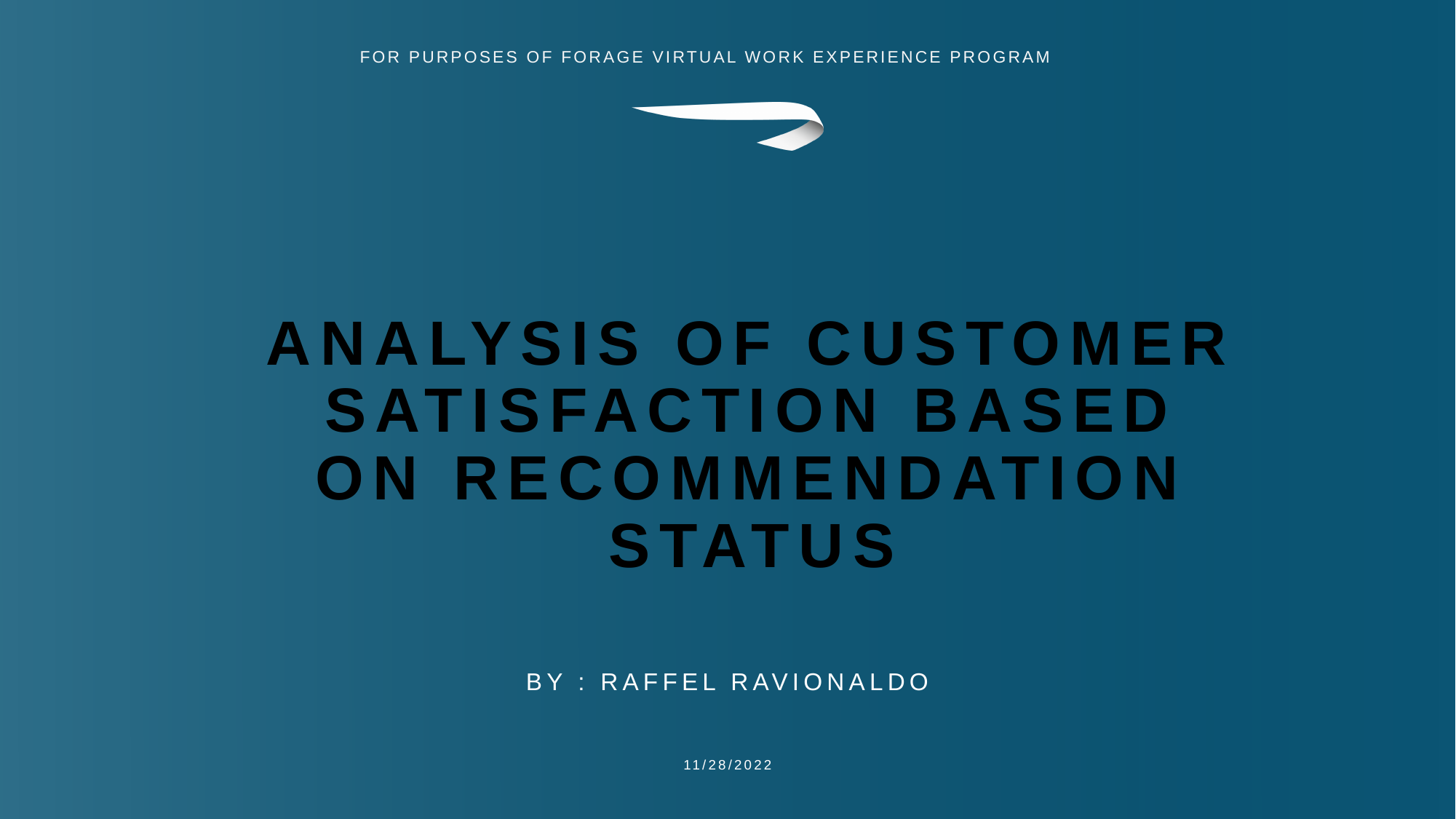

# Analysis of customer satisfaction based on recommendation status
By : raffel ravionaldo
11/28/2022